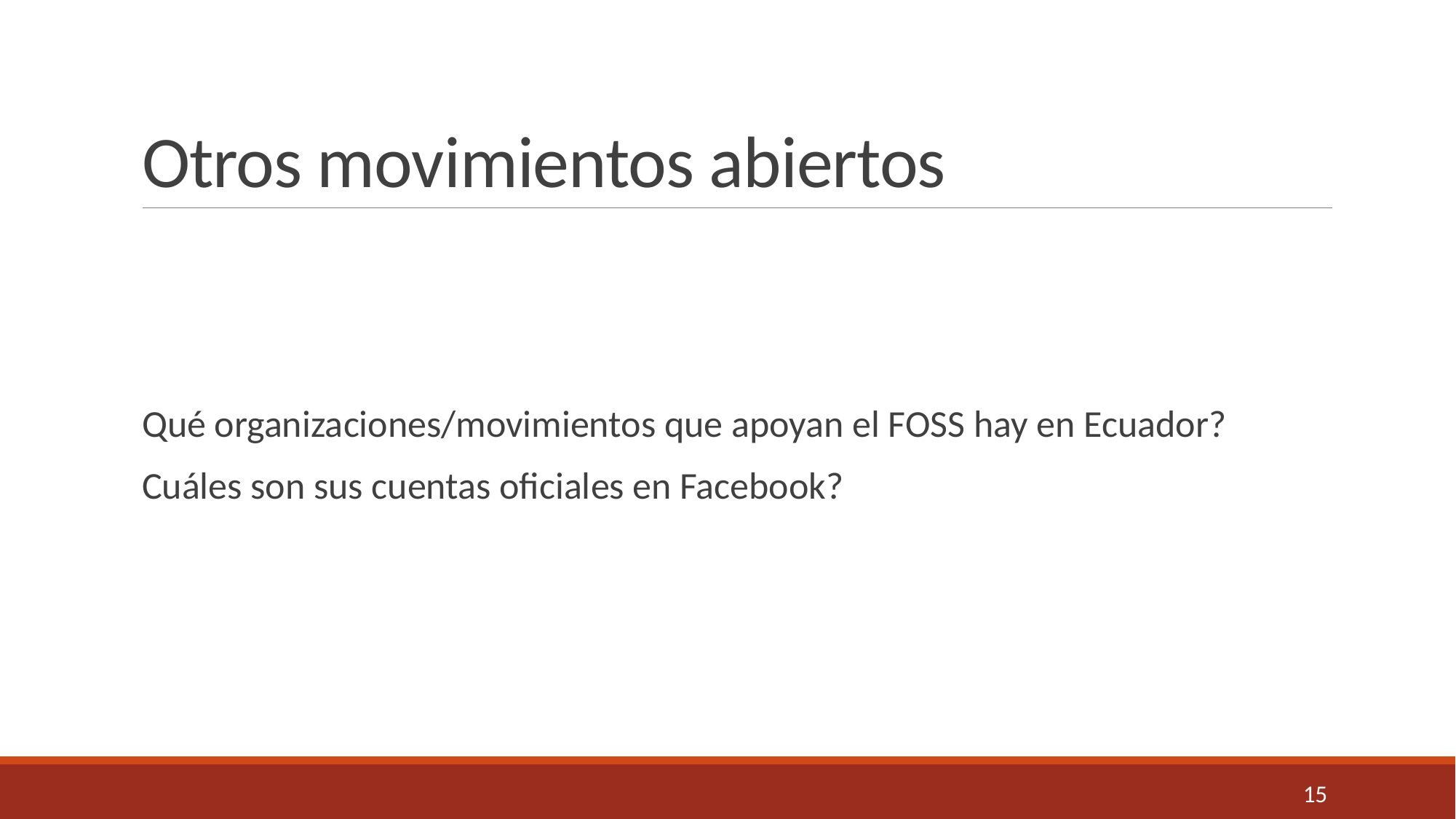

# Otros movimientos abiertos
Qué organizaciones/movimientos que apoyan el FOSS hay en Ecuador?
Cuáles son sus cuentas oficiales en Facebook?

15